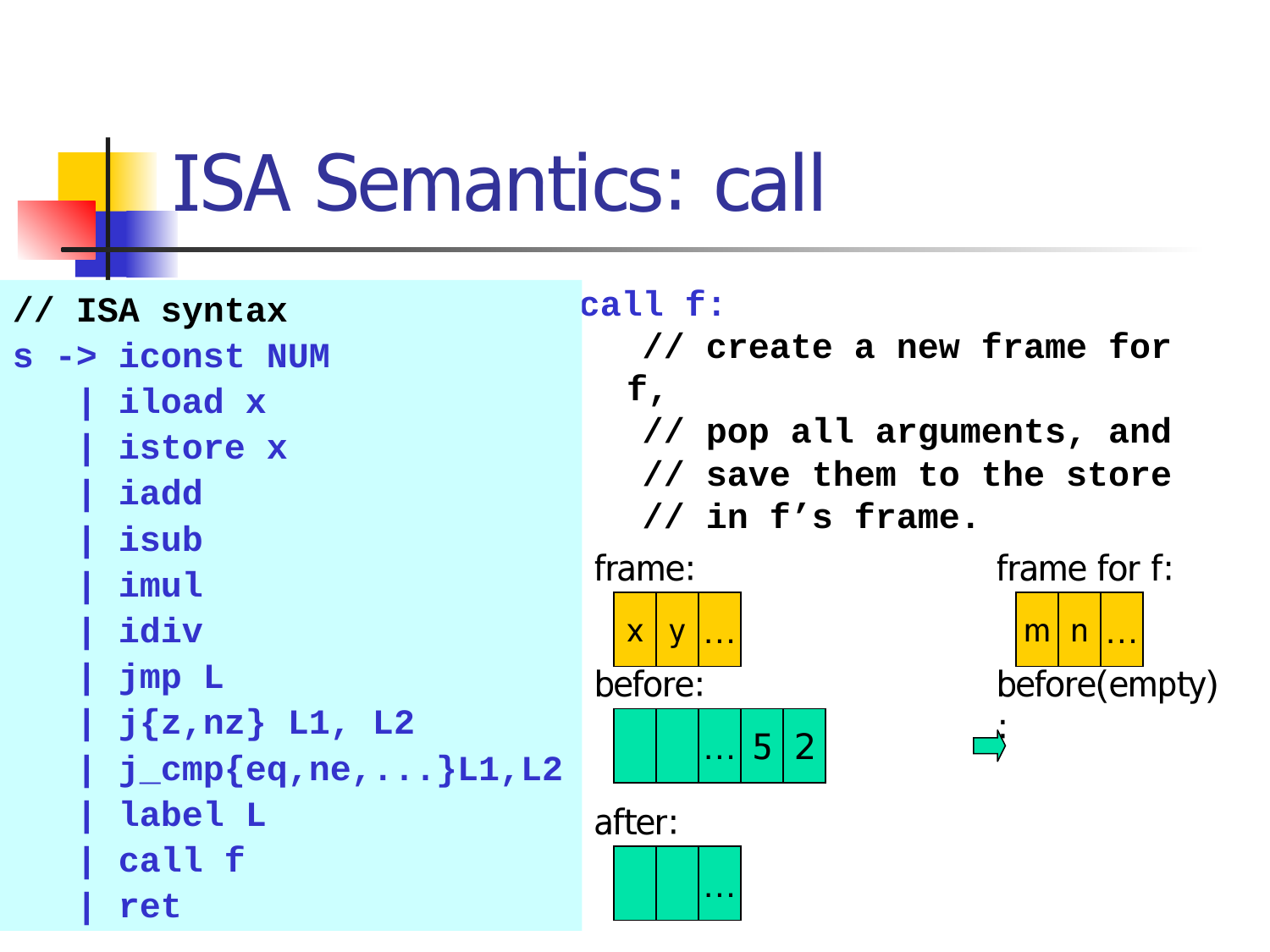

# ISA Semantics: call
call f:
   // create a new frame for f,
   // pop all arguments, and
   // save them to the store
   // in f’s frame.
// ISA syntax
s -> iconst NUM
   | iload x
   | istore x
   | iadd
   | isub
   | imul
   | idiv
   | jmp L
   | j{z,nz} L1, L2
   | j_cmp{eq,ne,...}L1,L2
   | label L
   | call f
   | ret
frame:
frame for f:
x
y
…
m
n
…
before:
before(empty):

…
5
2

after:

…